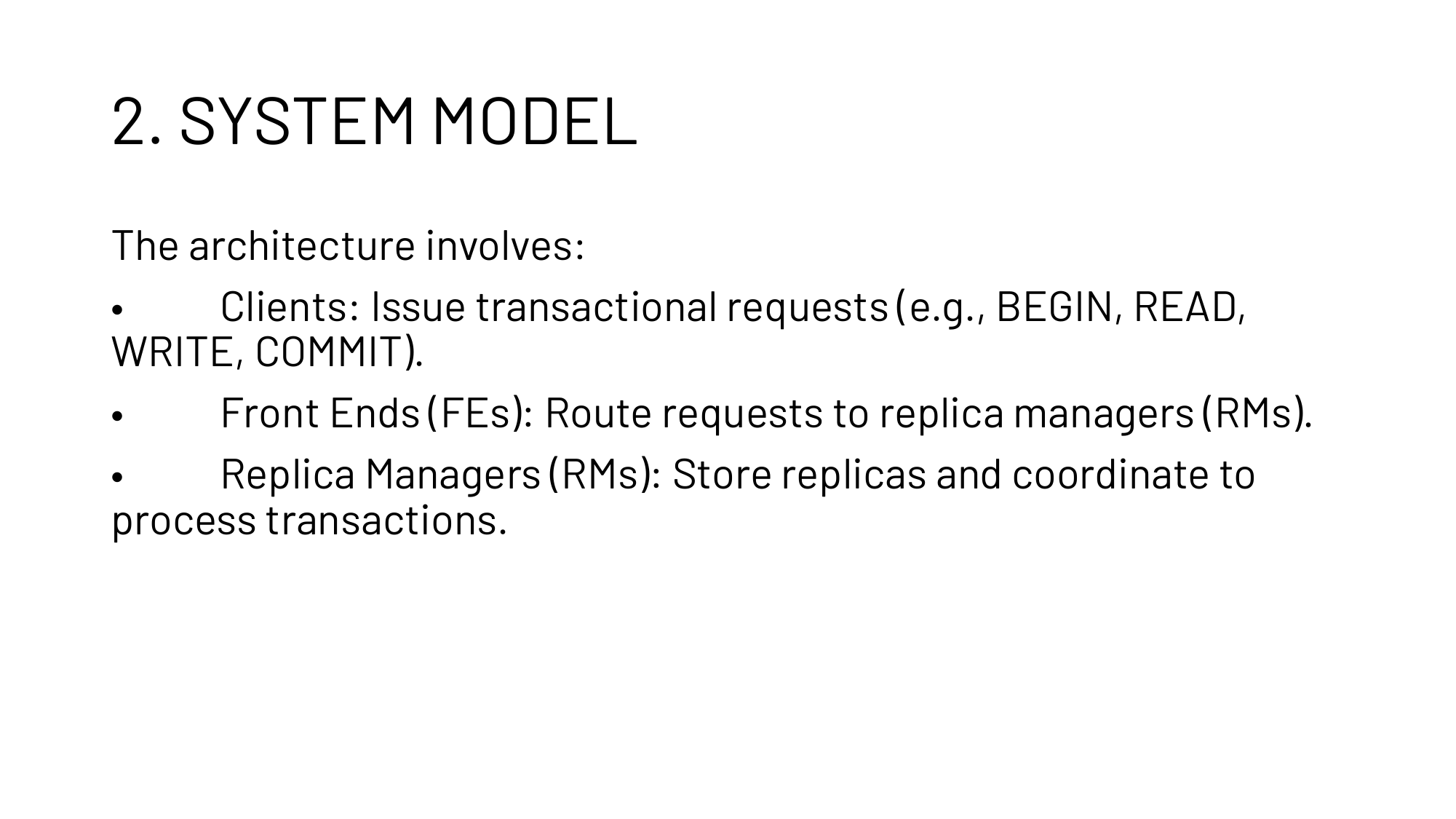

# 2. SYSTEM MODEL
The architecture involves:
•	Clients: Issue transactional requests (e.g., BEGIN, READ, WRITE, COMMIT).
•	Front Ends (FEs): Route requests to replica managers (RMs).
•	Replica Managers (RMs): Store replicas and coordinate to process transactions.